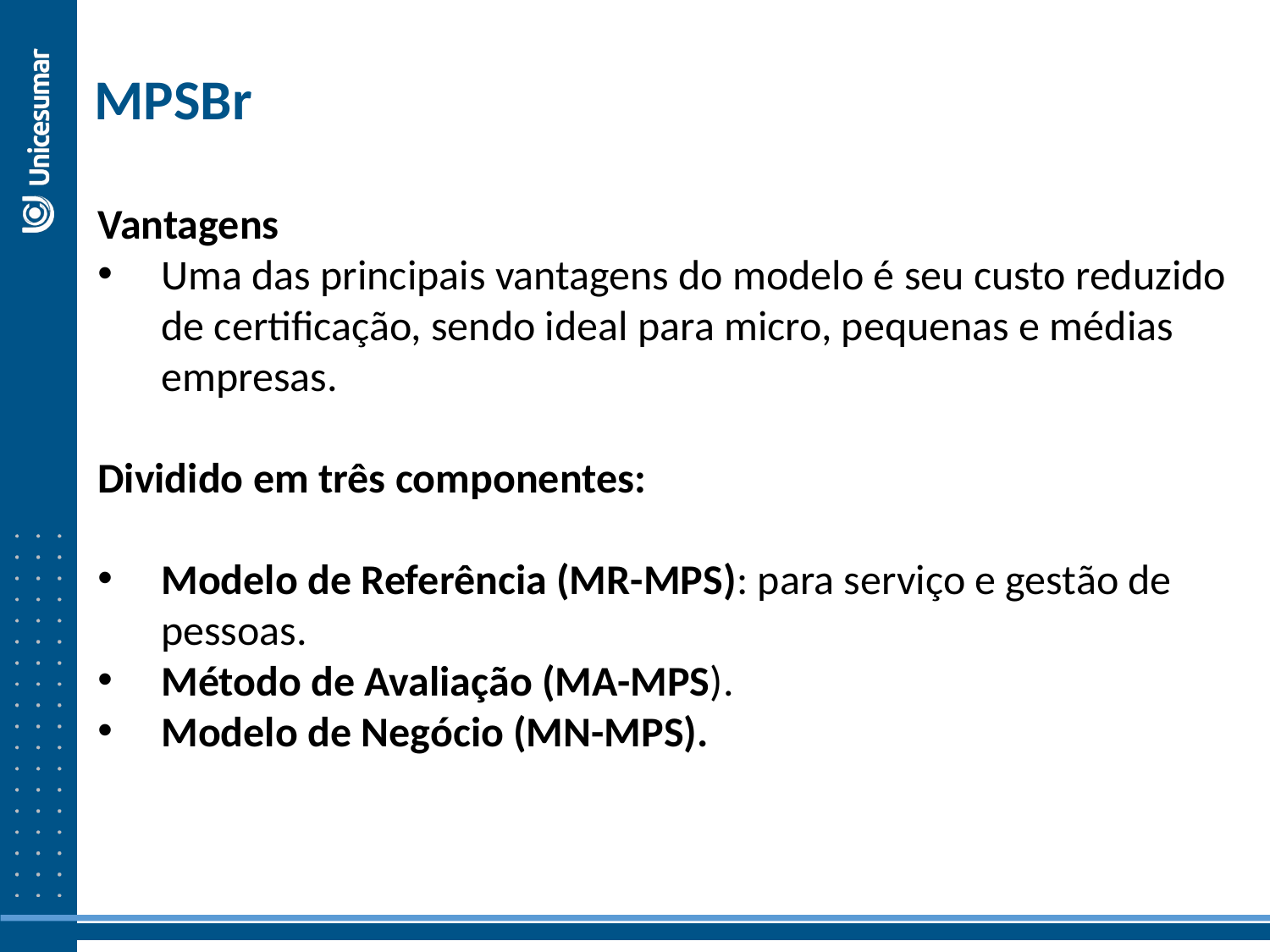

MPSBr
Vantagens
Uma das principais vantagens do modelo é seu custo reduzido de certificação, sendo ideal para micro, pequenas e médias empresas.

Dividido em três componentes:

Modelo de Referência (MR-MPS): para serviço e gestão de pessoas.
Método de Avaliação (MA-MPS).
Modelo de Negócio (MN-MPS).